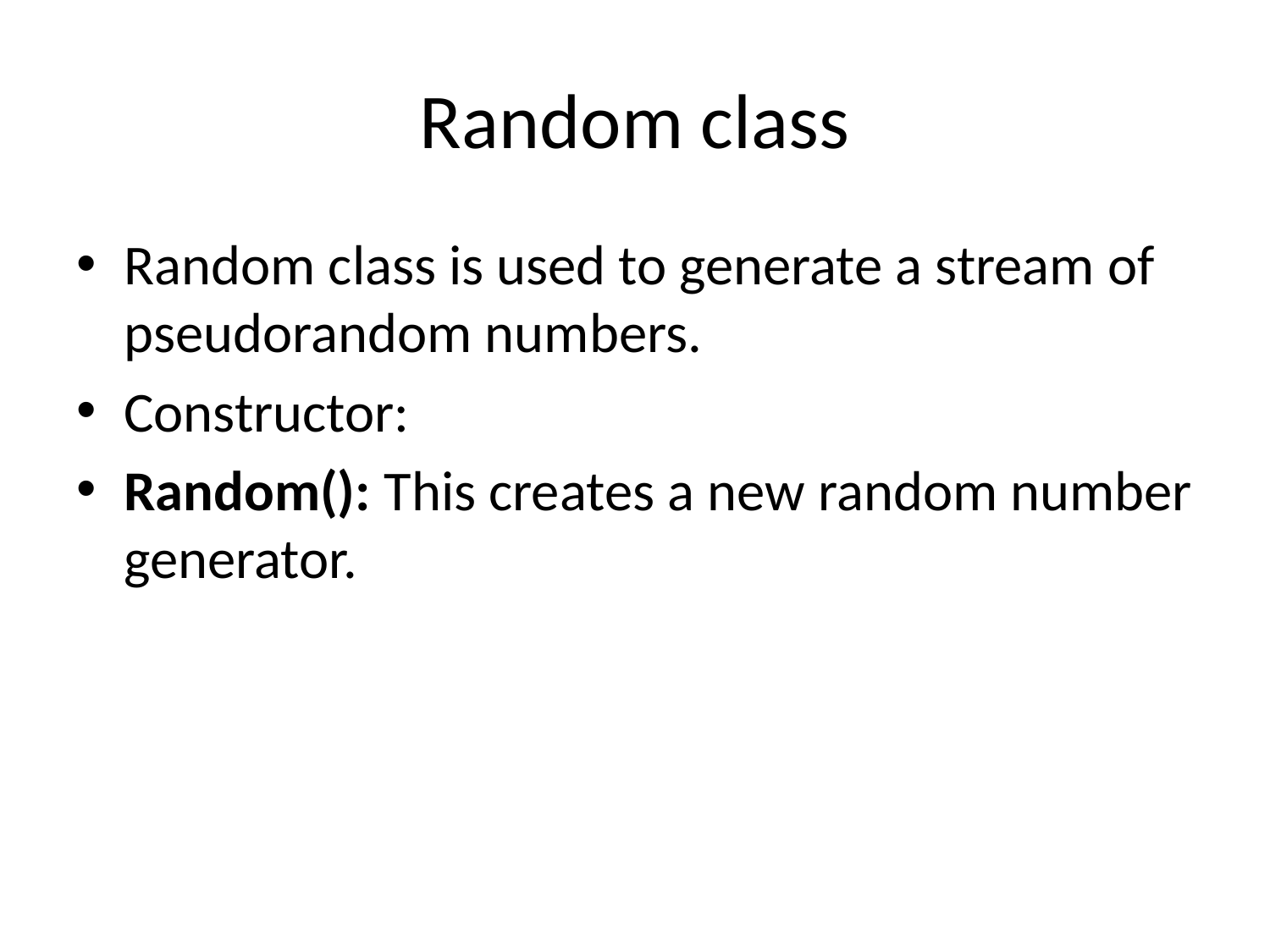

# Random class
Random class is used to generate a stream of pseudorandom numbers.
Constructor:
Random(): This creates a new random number generator.